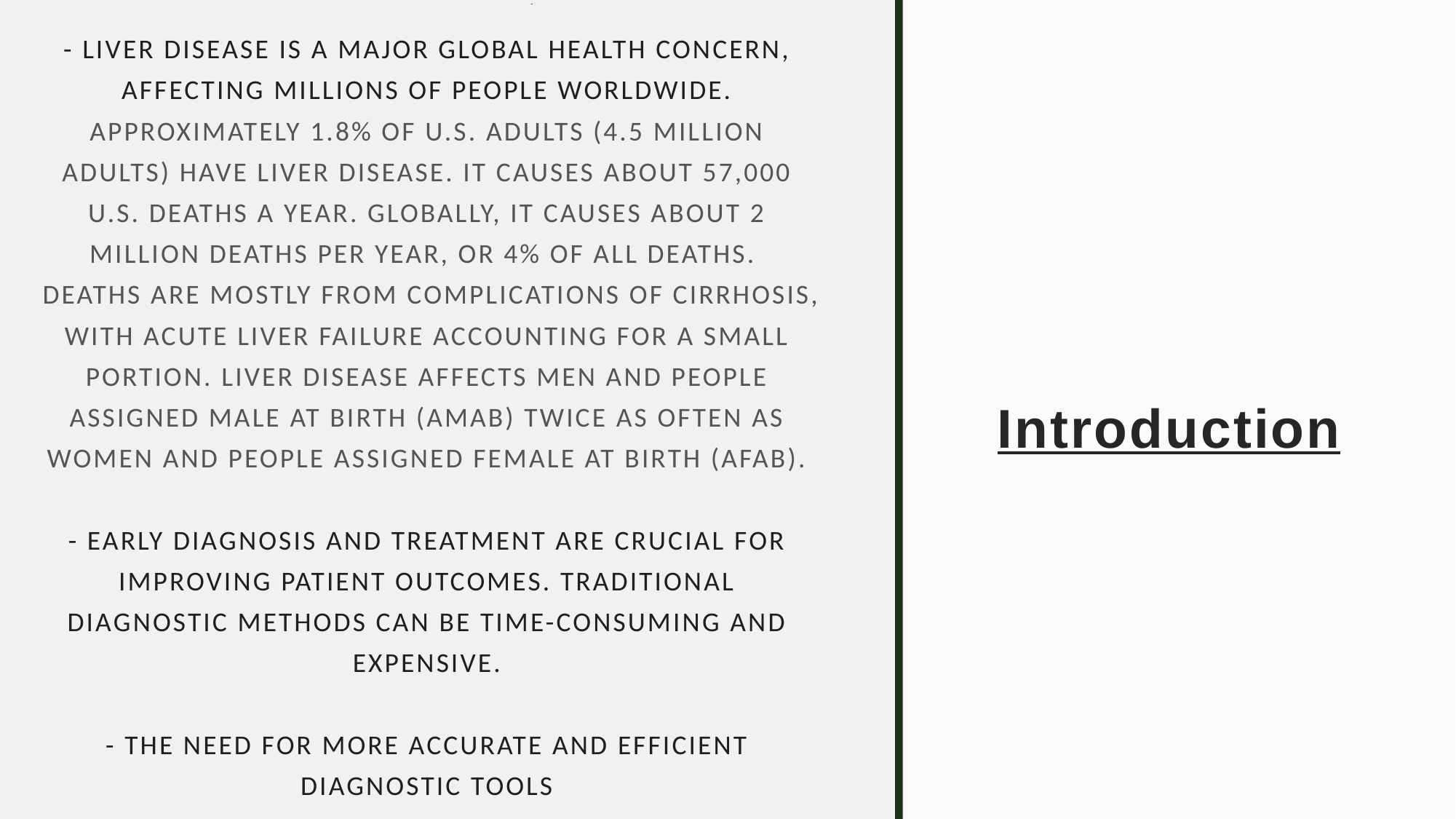

Introduction
# - Liver disease is a major global health concern, affecting millions of people worldwide. Approximately 1.8% of U.S. adults (4.5 million adults) have liver disease. It causes about 57,000 U.S. deaths a year. Globally, it causes about 2 million deaths per year, or 4% of all deaths. Deaths are mostly from complications of cirrhosis, with acute liver failure accounting for a small portion. Liver disease affects men and people Assigned male at Birth (AMAB) twice as often as women and people assigned female at birth (AFAB). - Early diagnosis and treatment are crucial for improving patient outcomes. Traditional diagnostic methods can be time-consuming and expensive. - The need for more accurate and efficient diagnostic tools